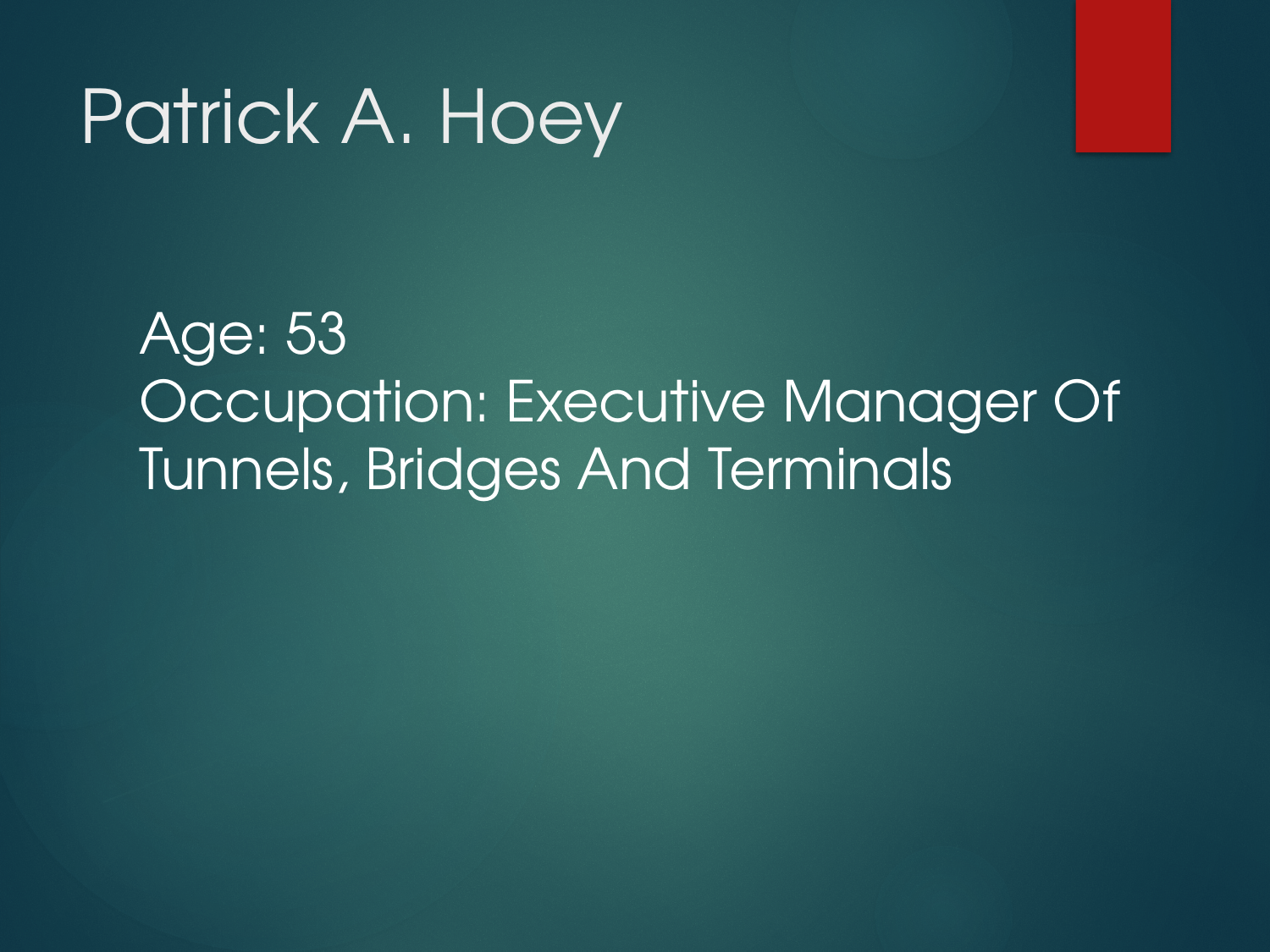

# Patrick A. Hoey

Age: 53
Occupation: Executive Manager Of Tunnels, Bridges And Terminals